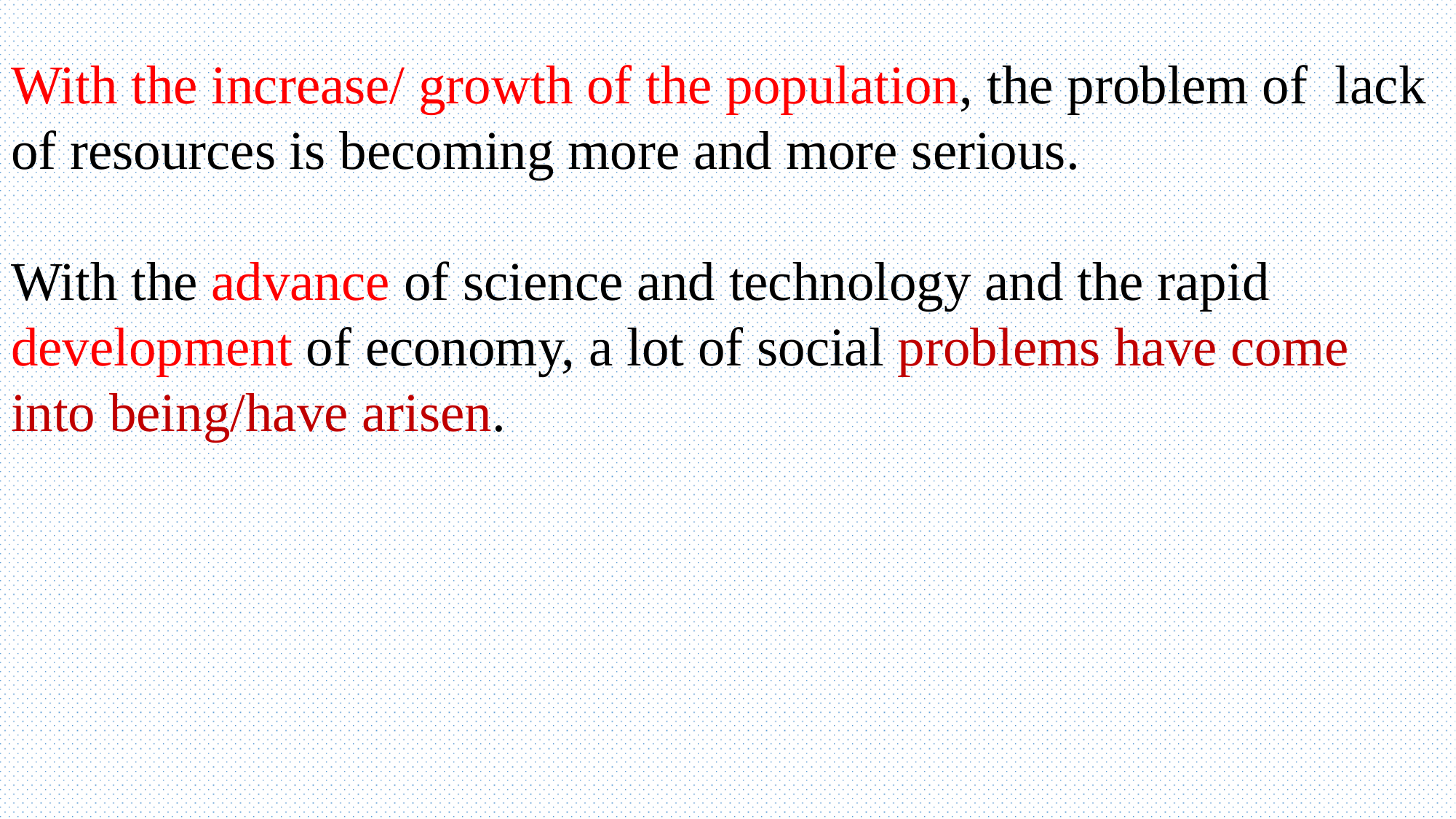

With the increase/ growth of the population, the problem of  lack of resources is becoming more and more serious.

With the advance of science and technology and the rapid development of economy, a lot of social problems have come into being/have arisen.